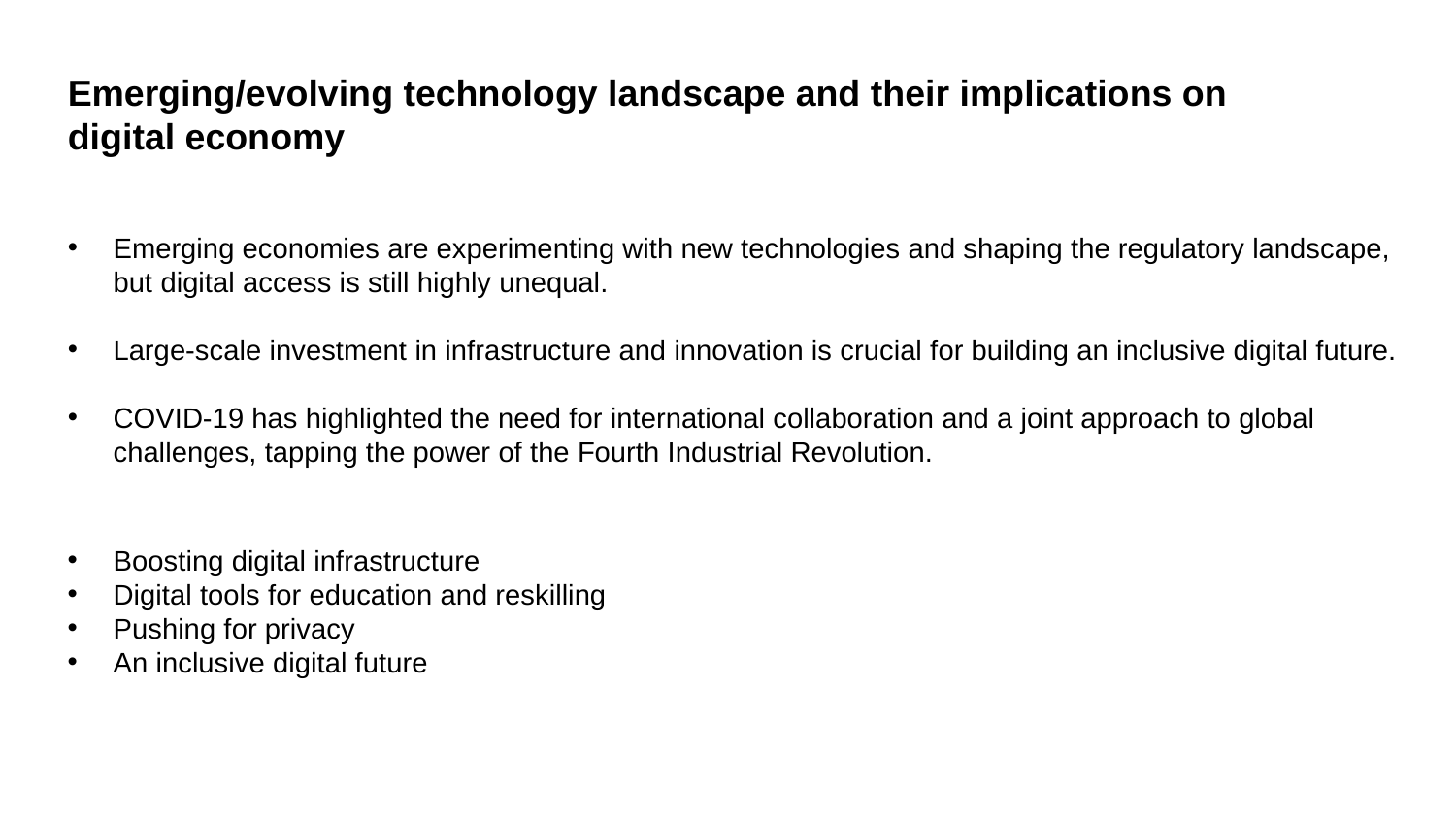

Emerging/evolving technology landscape and their implications on
digital economy
Emerging economies are experimenting with new technologies and shaping the regulatory landscape, but digital access is still highly unequal.

Large-scale investment in infrastructure and innovation is crucial for building an inclusive digital future.

COVID-19 has highlighted the need for international collaboration and a joint approach to global challenges, tapping the power of the Fourth Industrial Revolution.
Boosting digital infrastructure
Digital tools for education and reskilling
Pushing for privacy
An inclusive digital future